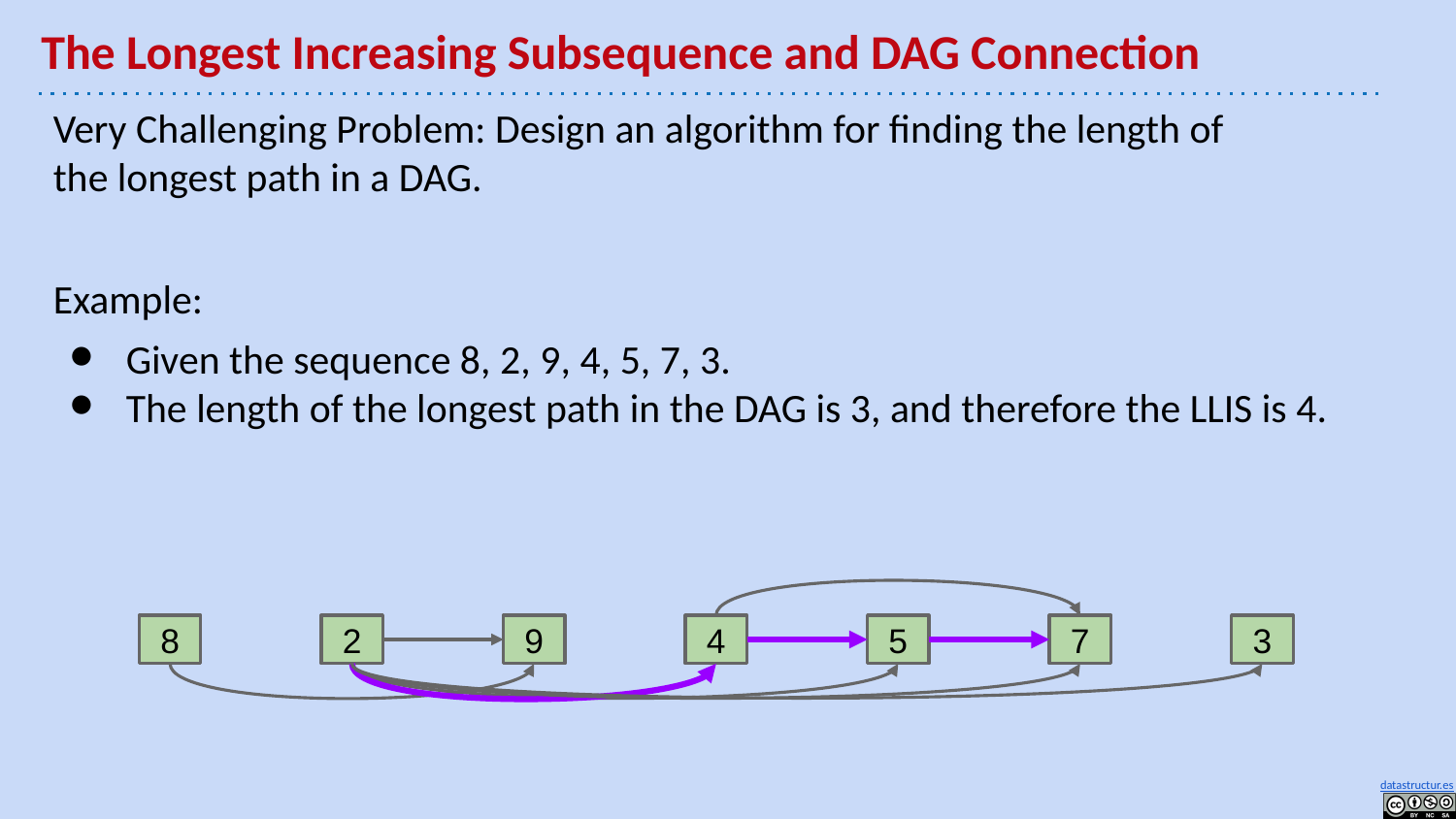

# The Longest Increasing Subsequence and DAG Connection
Very Challenging Problem: Design an algorithm for finding the length of                       the longest path in a DAG.

Example:
Given the sequence 8, 2, 9, 4, 5, 7, 3.
The length of the longest path in the DAG is 3, and therefore the LLIS is 4.
8
2
9
4
5
7
3